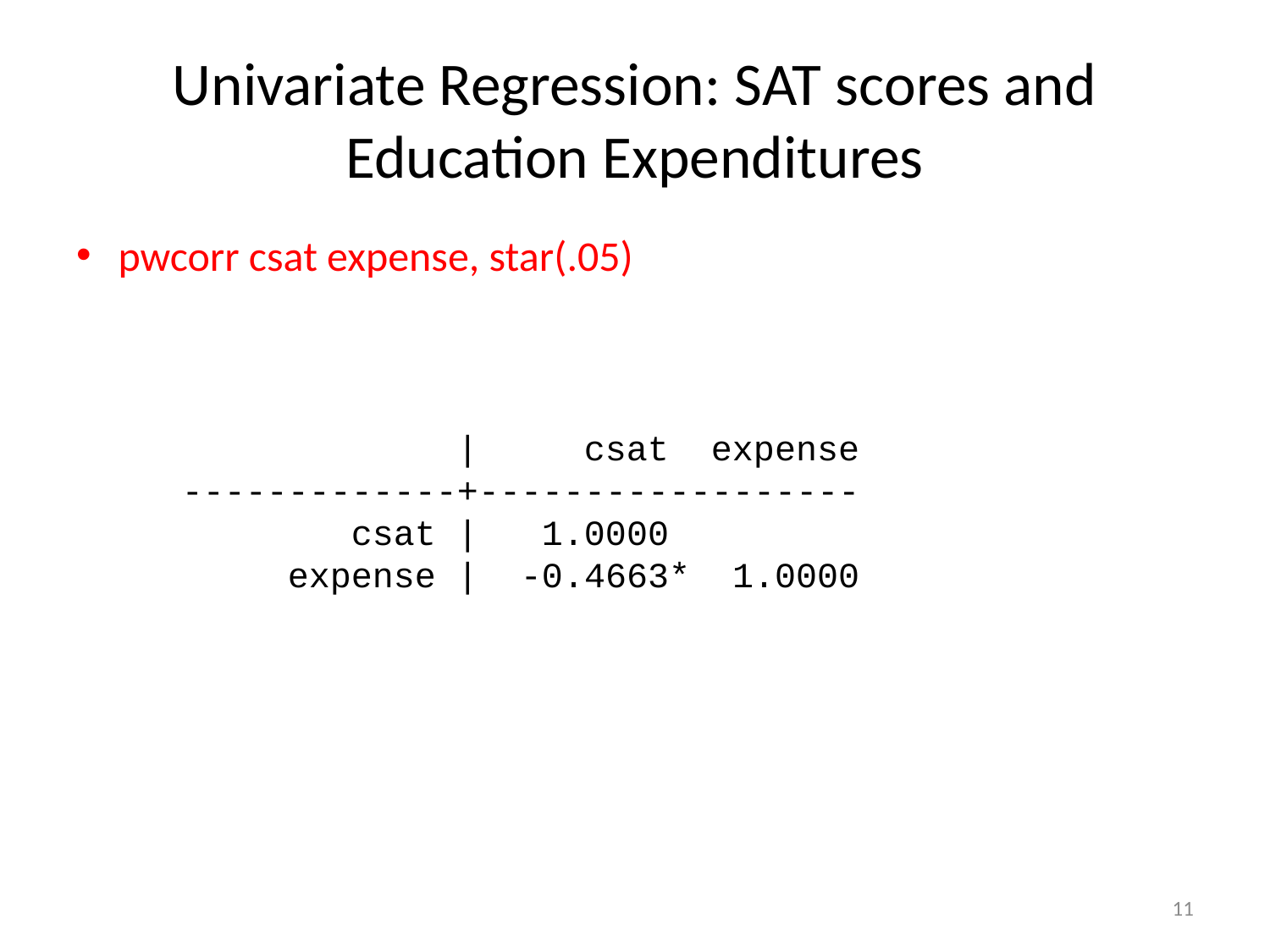

# Univariate Regression: SAT scores and Education Expenditures
pwcorr csat expense, star(.05)

             |     csat  expense
-------------+------------------
        csat |   1.0000
     expense |  -0.4663*  1.0000
11